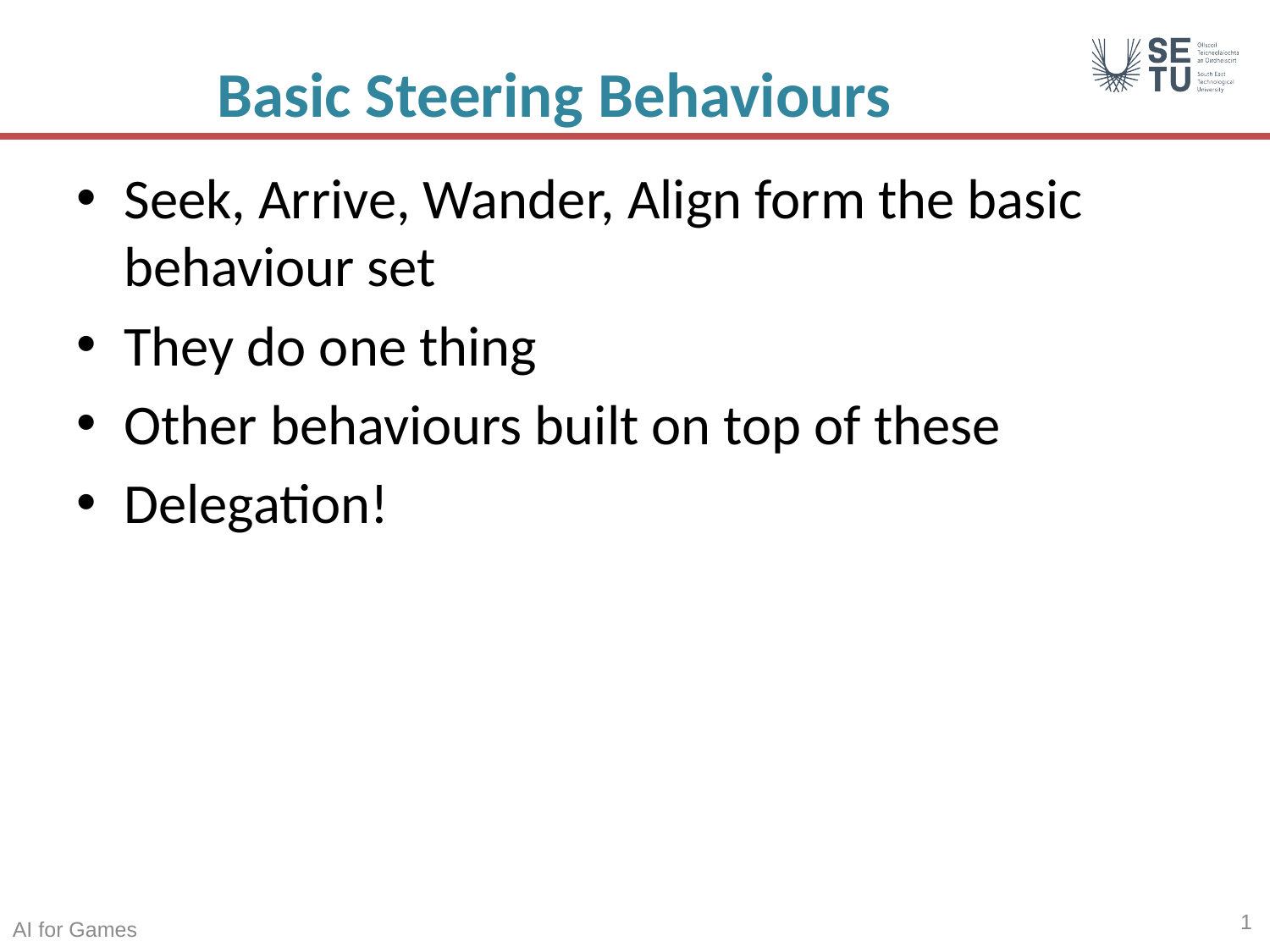

# Basic Steering Behaviours
Seek, Arrive, Wander, Align form the basic behaviour set
They do one thing
Other behaviours built on top of these
Delegation!
1